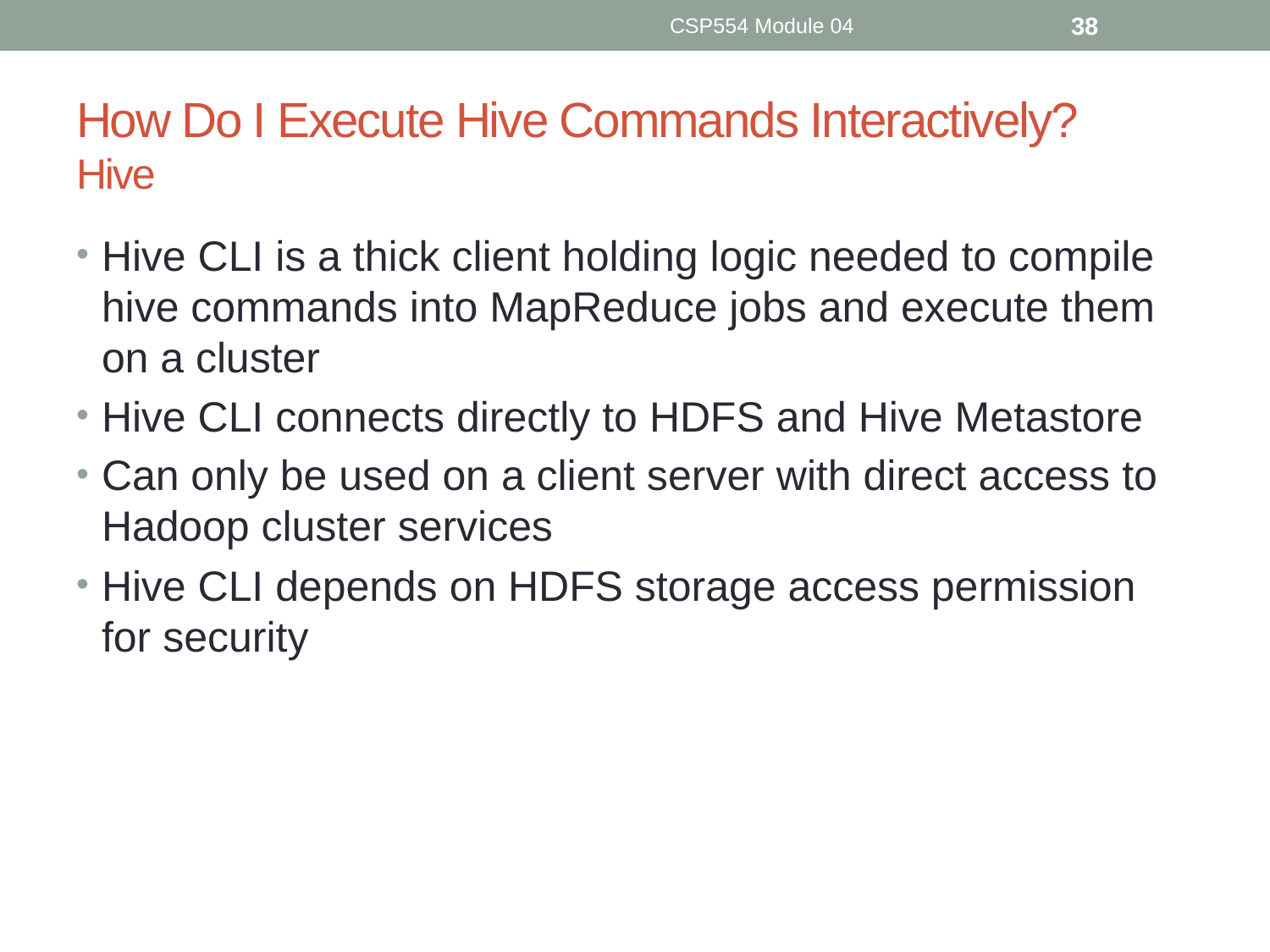

CSP554 Module 04
38
# How Do I Execute Hive Commands Interactively? Hive
Hive CLI is a thick client holding logic needed to compile hive commands into MapReduce jobs and execute them on a cluster
Hive CLI connects directly to HDFS and Hive Metastore
Can only be used on a client server with direct access to Hadoop cluster services
Hive CLI depends on HDFS storage access permission for security